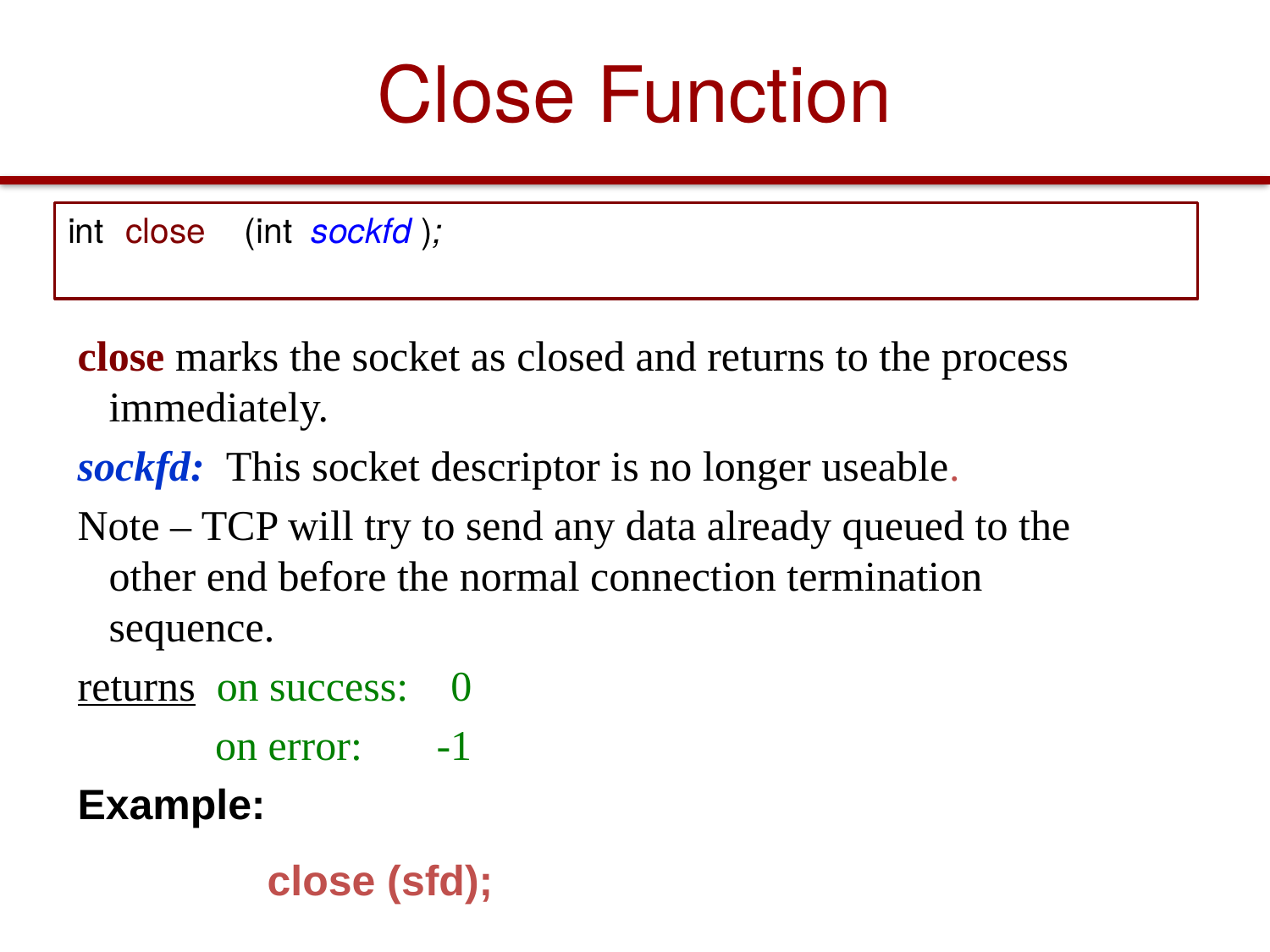

# Close Function
int   close    (int  sockfd );
close marks the socket as closed and returns to the process immediately.
sockfd:  This socket descriptor is no longer useable.
Note – TCP will try to send any data already queued to the other end before the normal connection termination sequence.
returns  on success:    0
             on error:       -1
Example:
		  close (sfd);